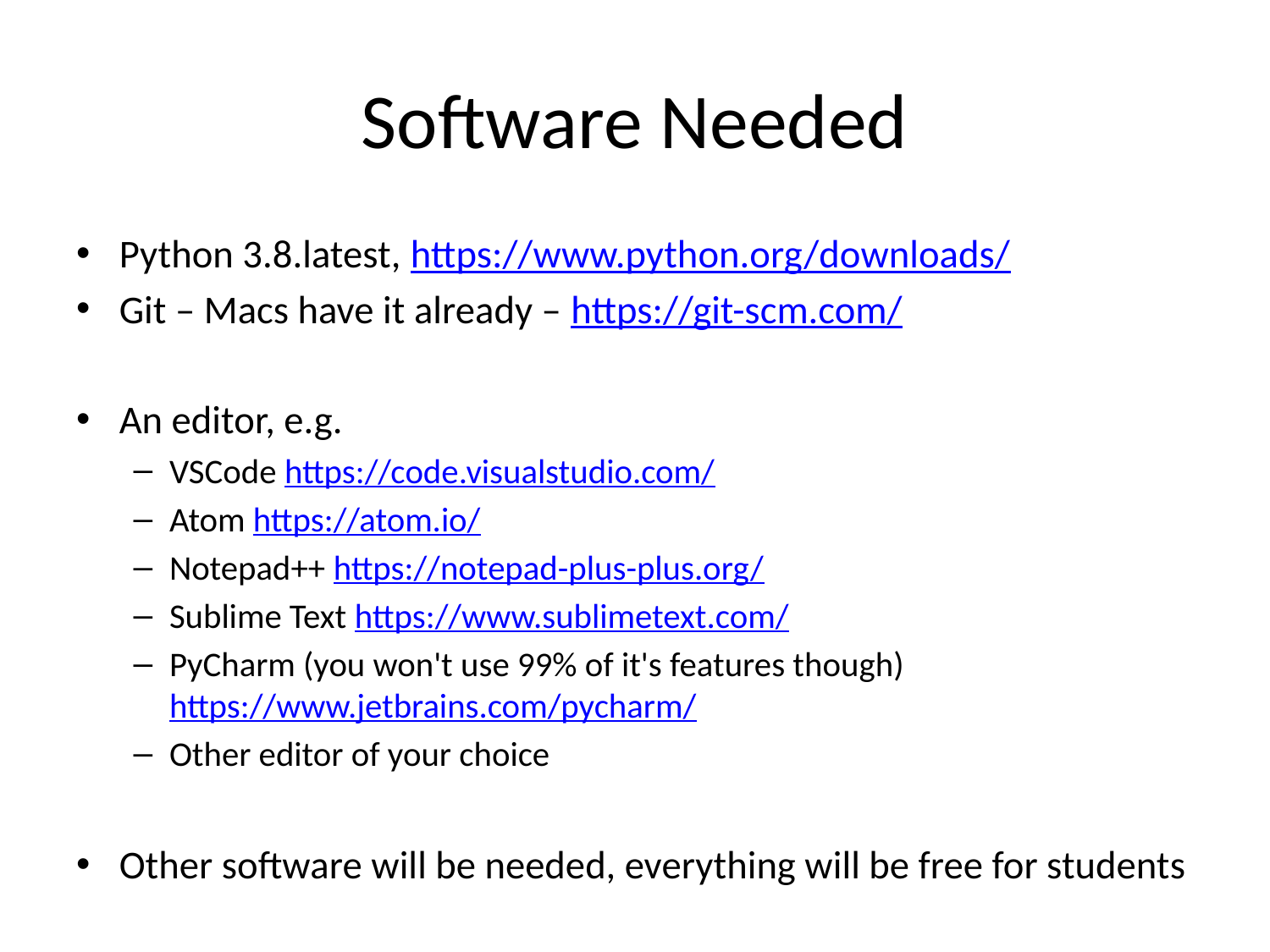

# Software Needed
Python 3.8.latest, https://www.python.org/downloads/
Git – Macs have it already – https://git-scm.com/

An editor, e.g.
VSCode https://code.visualstudio.com/
Atom https://atom.io/
Notepad++ https://notepad-plus-plus.org/
Sublime Text https://www.sublimetext.com/
PyCharm (you won't use 99% of it's features though) https://www.jetbrains.com/pycharm/
Other editor of your choice

Other software will be needed, everything will be free for students